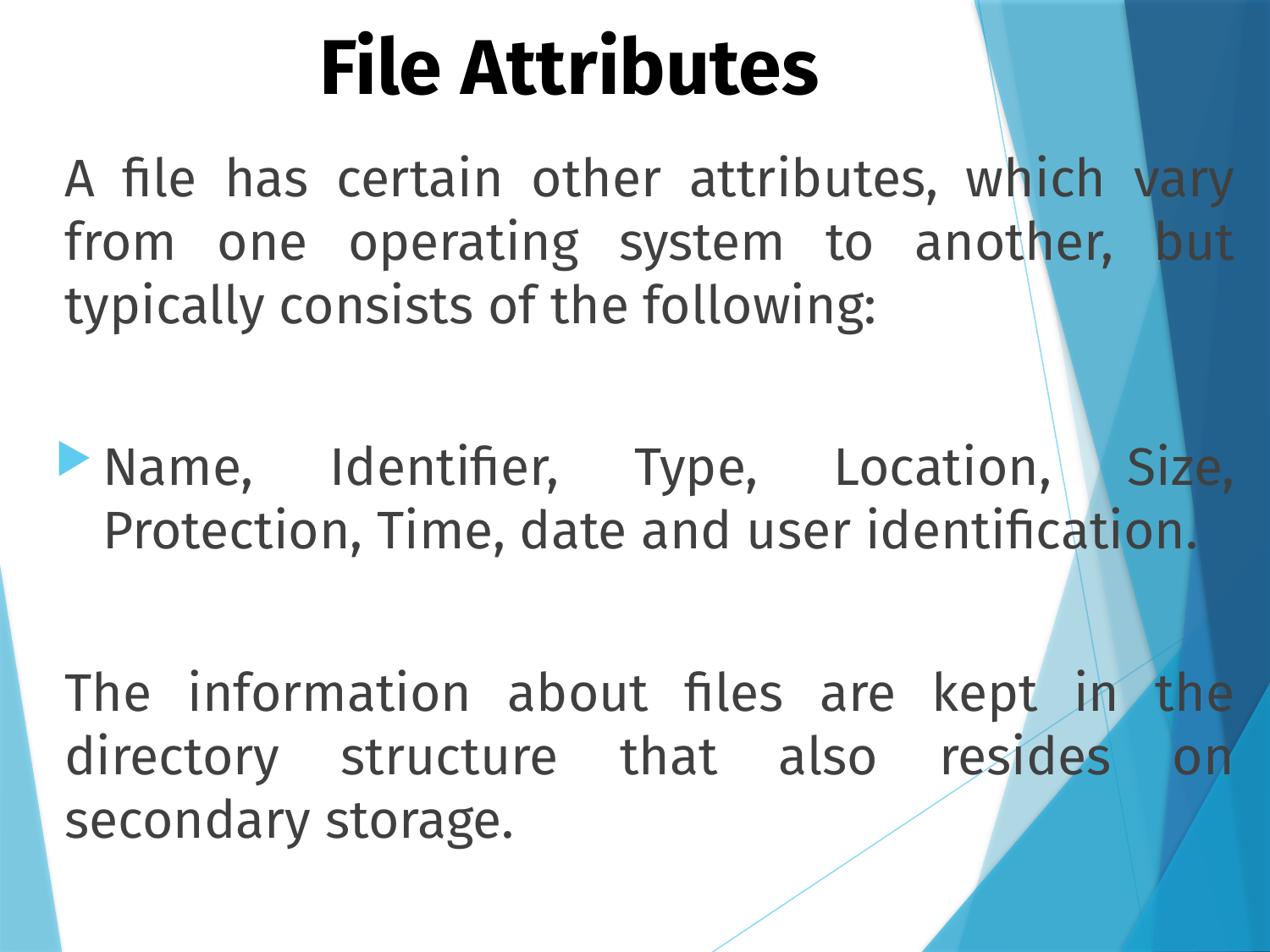

# File Attributes
A file has certain other attributes, which vary from one operating system to another, but typically consists of the following:

Name, Identifier, Type, Location, Size, Protection, Time, date and user identification.

The information about files are kept in the directory structure that also resides on secondary storage.